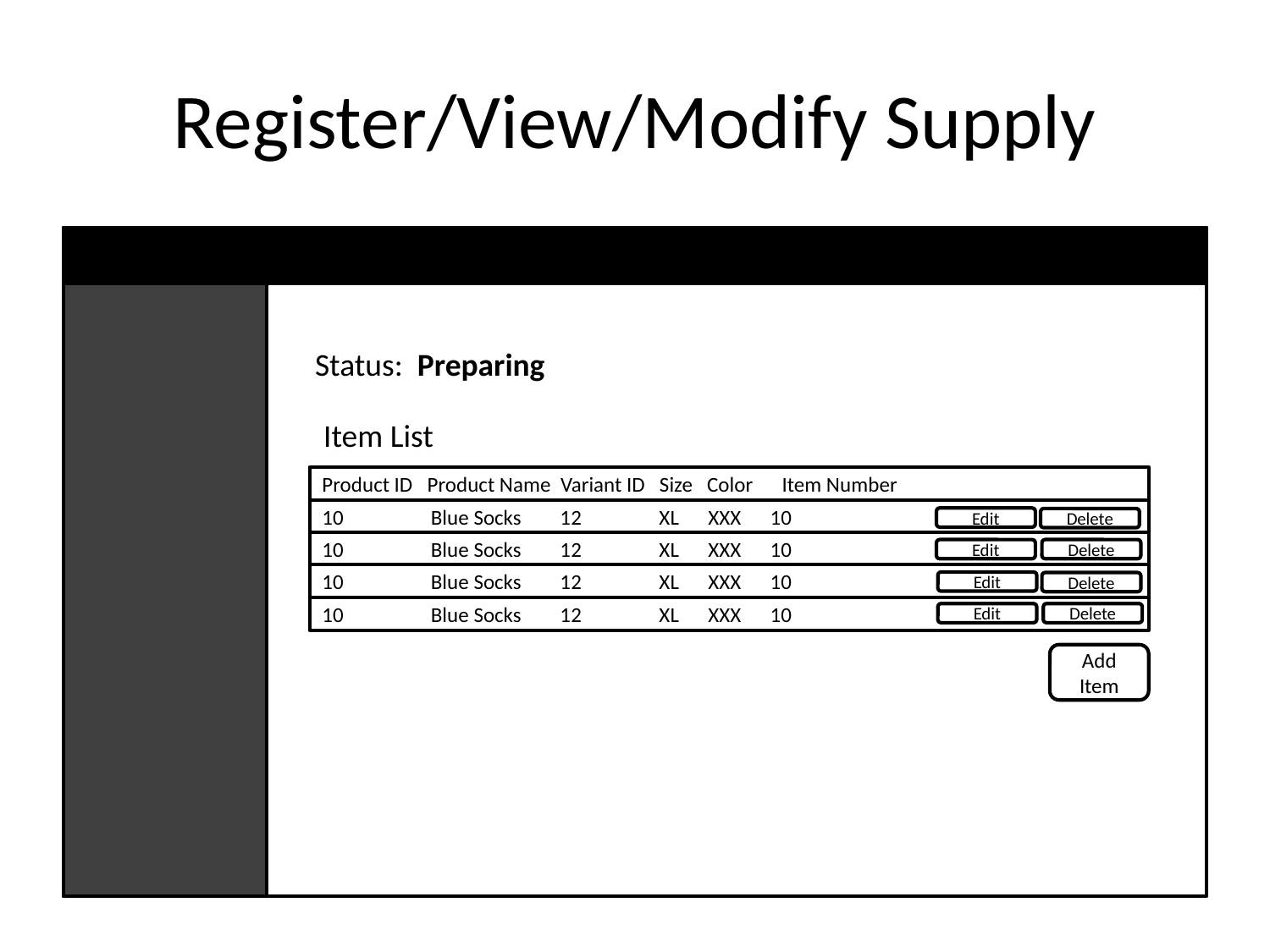

# Register/View/Modify Supply

Status:  Preparing
Item List
Product ID   Product Name  Variant ID   Size   Color      Item Number
10                  Blue Socks        12                XL      XXX      10
Edit
Delete
10                  Blue Socks        12                XL      XXX      10
Edit
Delete
10                  Blue Socks        12                XL      XXX      10
Edit
Delete
10                  Blue Socks        12                XL      XXX      10
Edit
Delete
Add Item